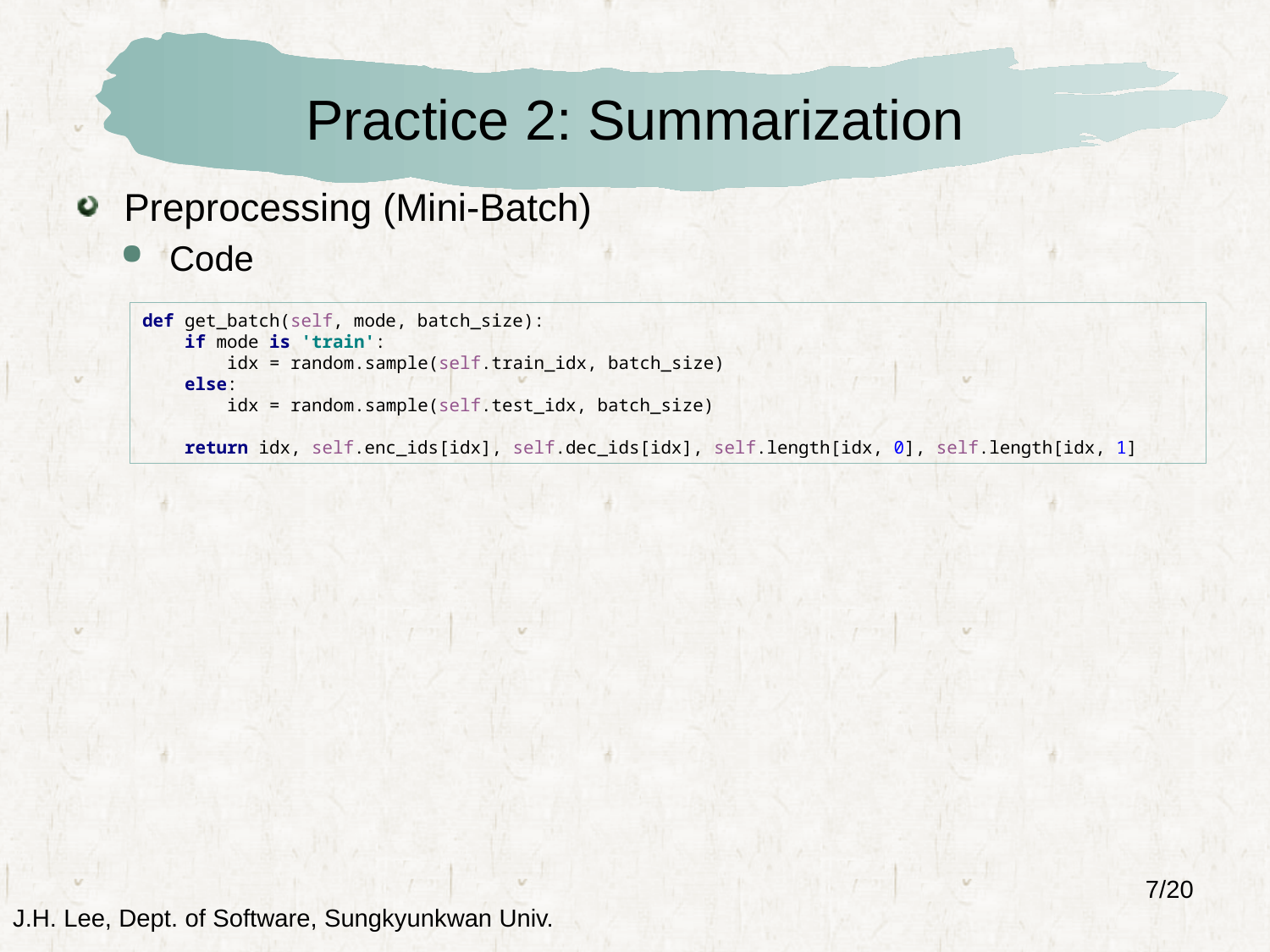

# Practice 2: Summarization
Preprocessing (Mini-Batch)
Code

def get_batch(self, mode, batch_size):
    if mode is 'train':
        idx = random.sample(self.train_idx, batch_size)
    else:
        idx = random.sample(self.test_idx, batch_size)
    return idx, self.enc_ids[idx], self.dec_ids[idx], self.length[idx, 0], self.length[idx, 1]
7/20
J.H. Lee, Dept. of Software, Sungkyunkwan Univ.